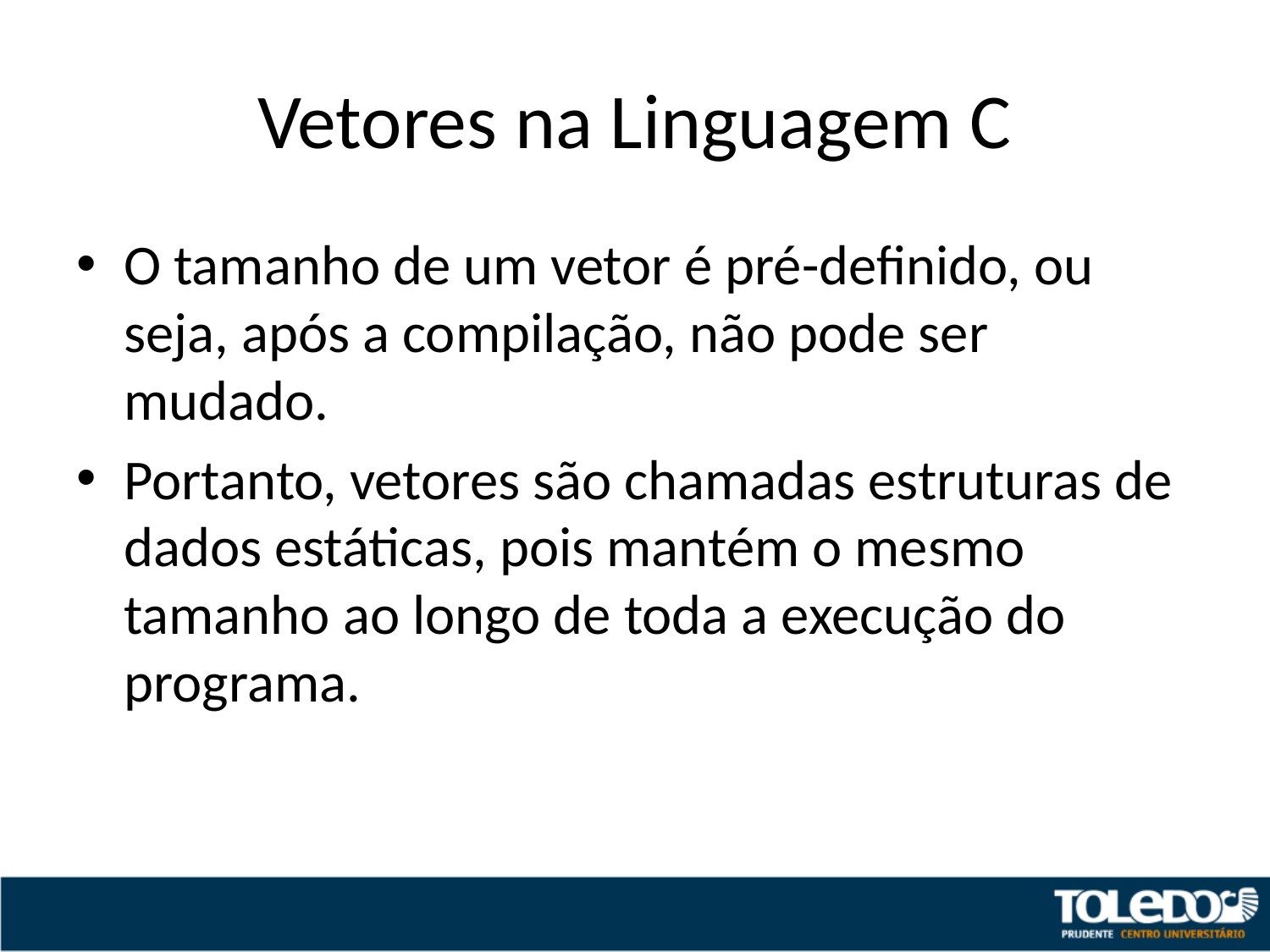

# Vetores na Linguagem C
O tamanho de um vetor é pré-definido, ou seja, após a compilação, não pode ser mudado.
Portanto, vetores são chamadas estruturas de dados estáticas, pois mantém o mesmo tamanho ao longo de toda a execução do programa.